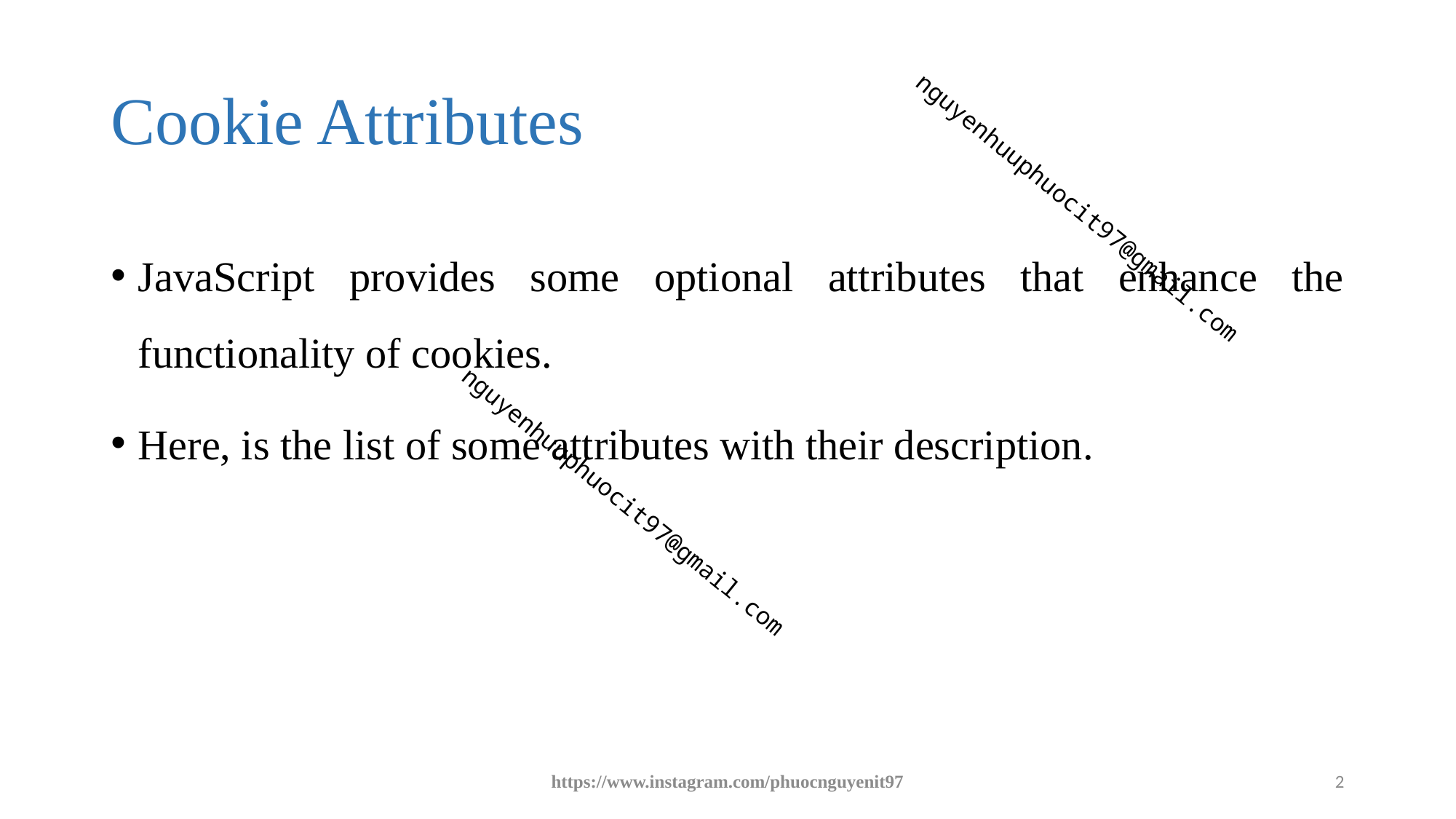

# Cookie Attributes
JavaScript provides some optional attributes that enhance the functionality of cookies.
Here, is the list of some attributes with their description.
https://www.instagram.com/phuocnguyenit97
2